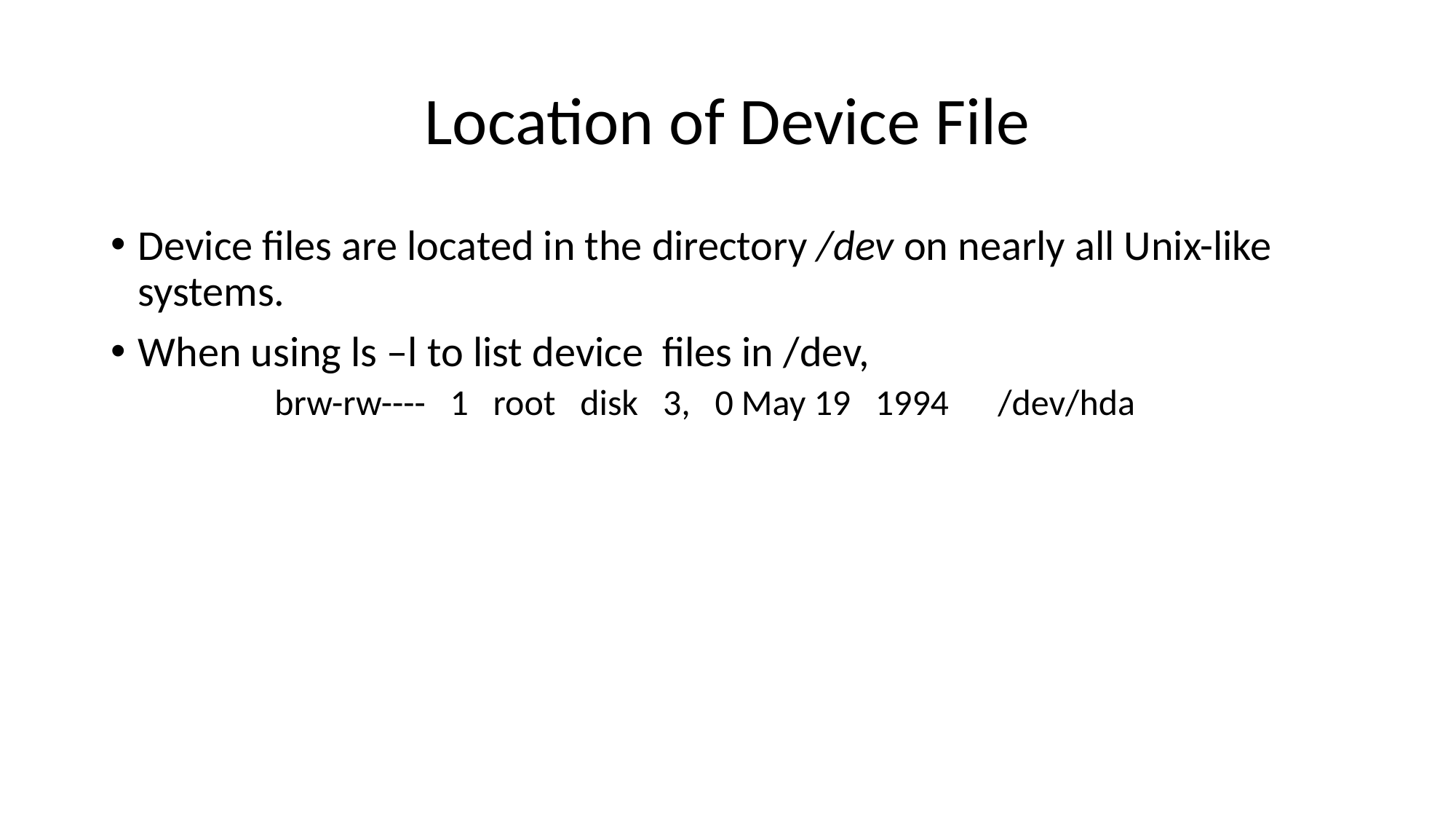

# Location of Device File
Device files are located in the directory /dev on nearly all Unix-like systems.
When using ls –l to list device  files in /dev,
	brw-rw----   1   root   disk   3,   0 May 19   1994      /dev/hda